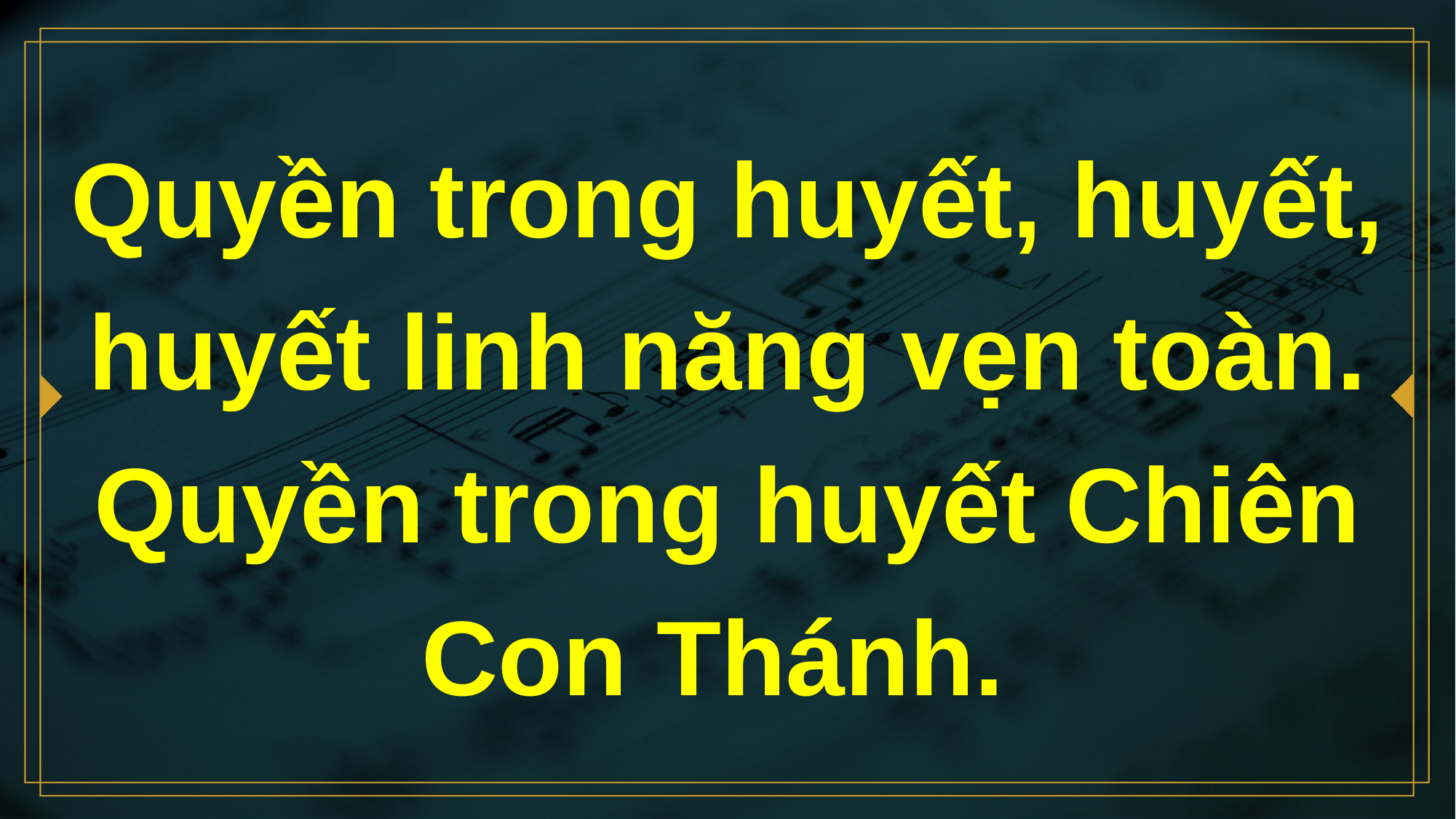

# Quyền trong huyết, huyết, huyết linh năng vẹn toàn. Quyền trong huyết Chiên Con Thánh.